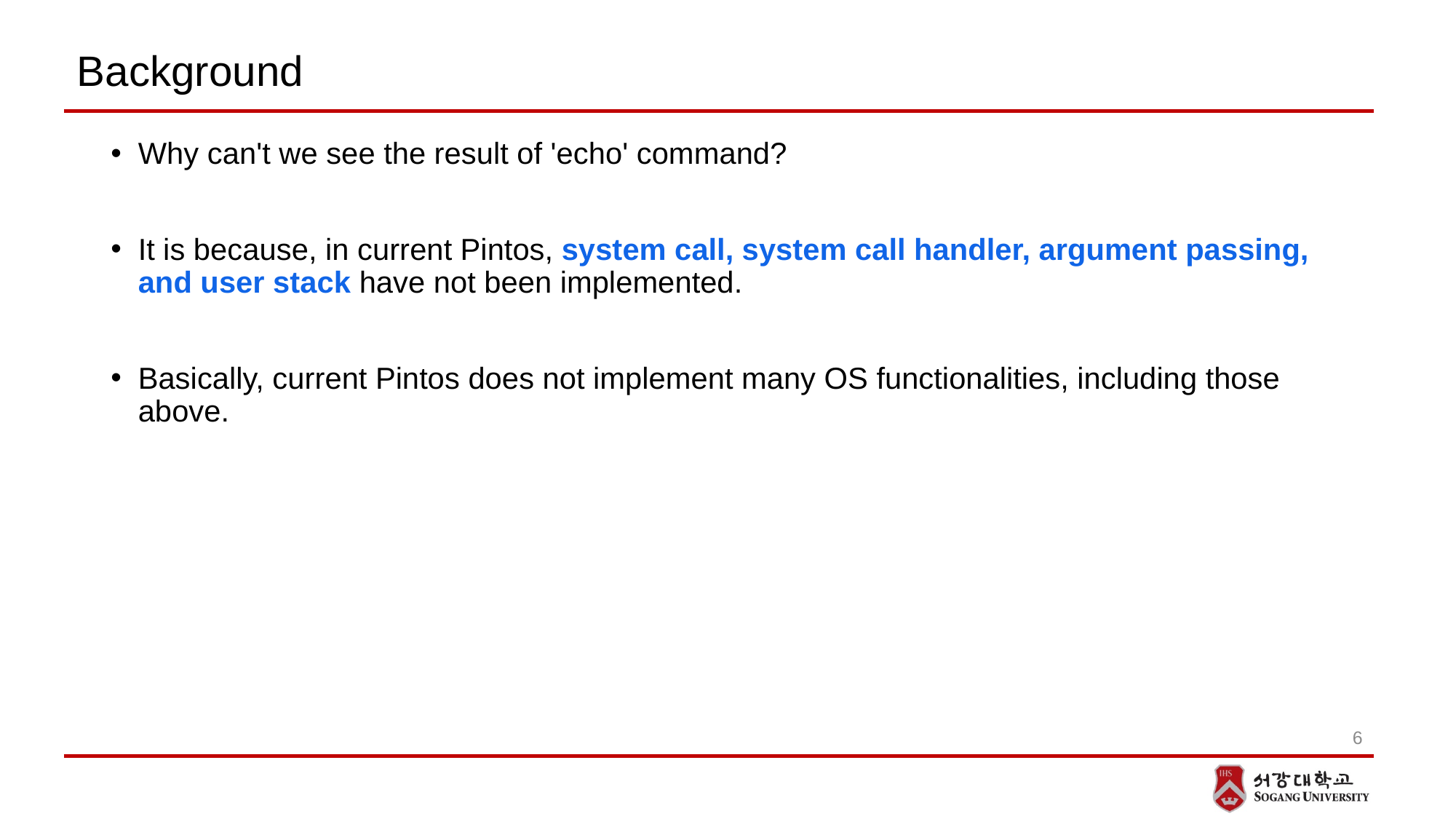

# Background
Why can't we see the result of 'echo' command?

It is because, in current Pintos, system call, system call handler, argument passing, and user stack have not been implemented.

Basically, current Pintos does not implement many OS functionalities, including those above.

6